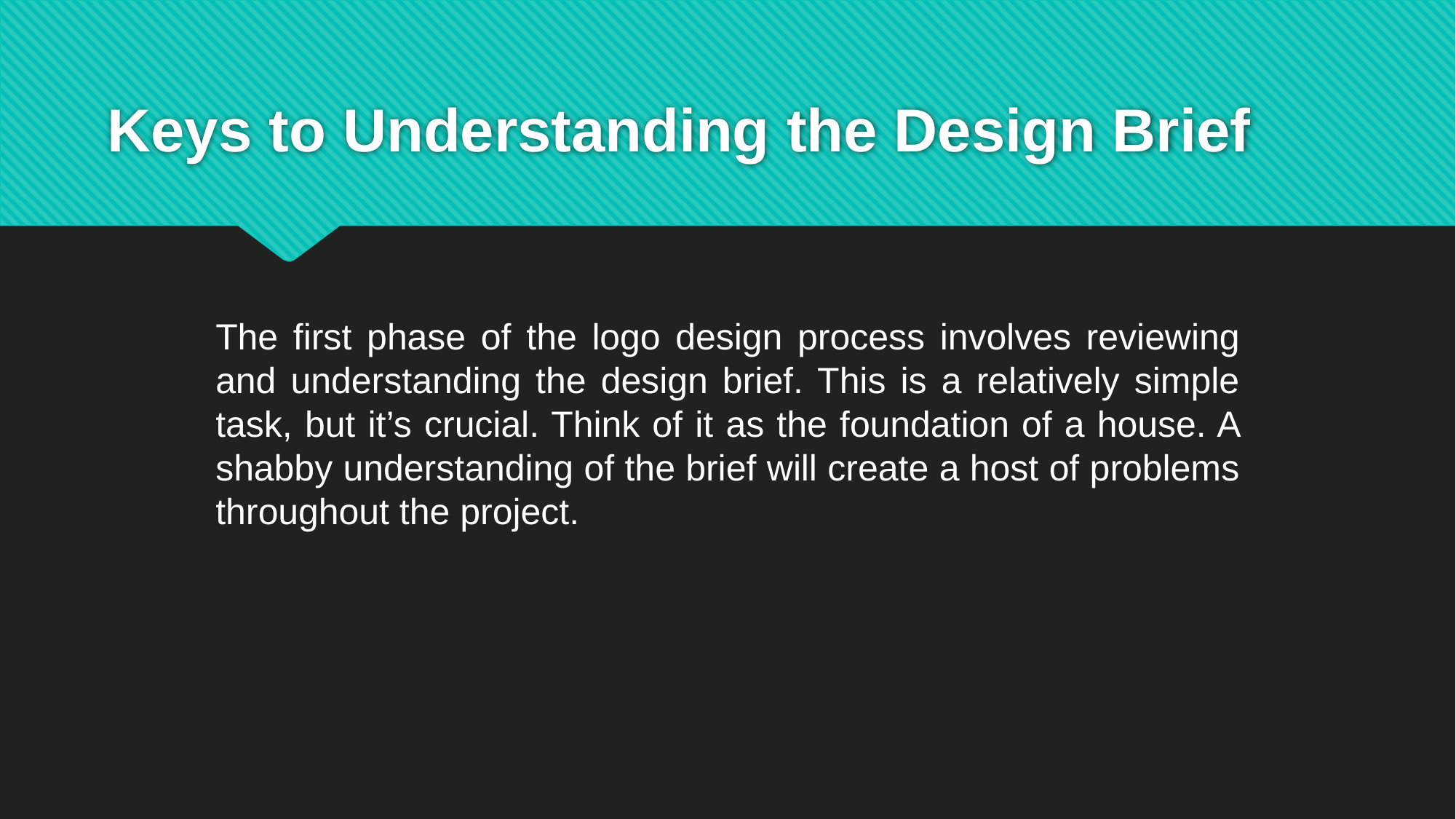

# Keys to Understanding the Design Brief
The first phase of the logo design process involves reviewing and understanding the design brief. This is a relatively simple task, but it’s crucial. Think of it as the foundation of a house. A shabby understanding of the brief will create a host of problems throughout the project.